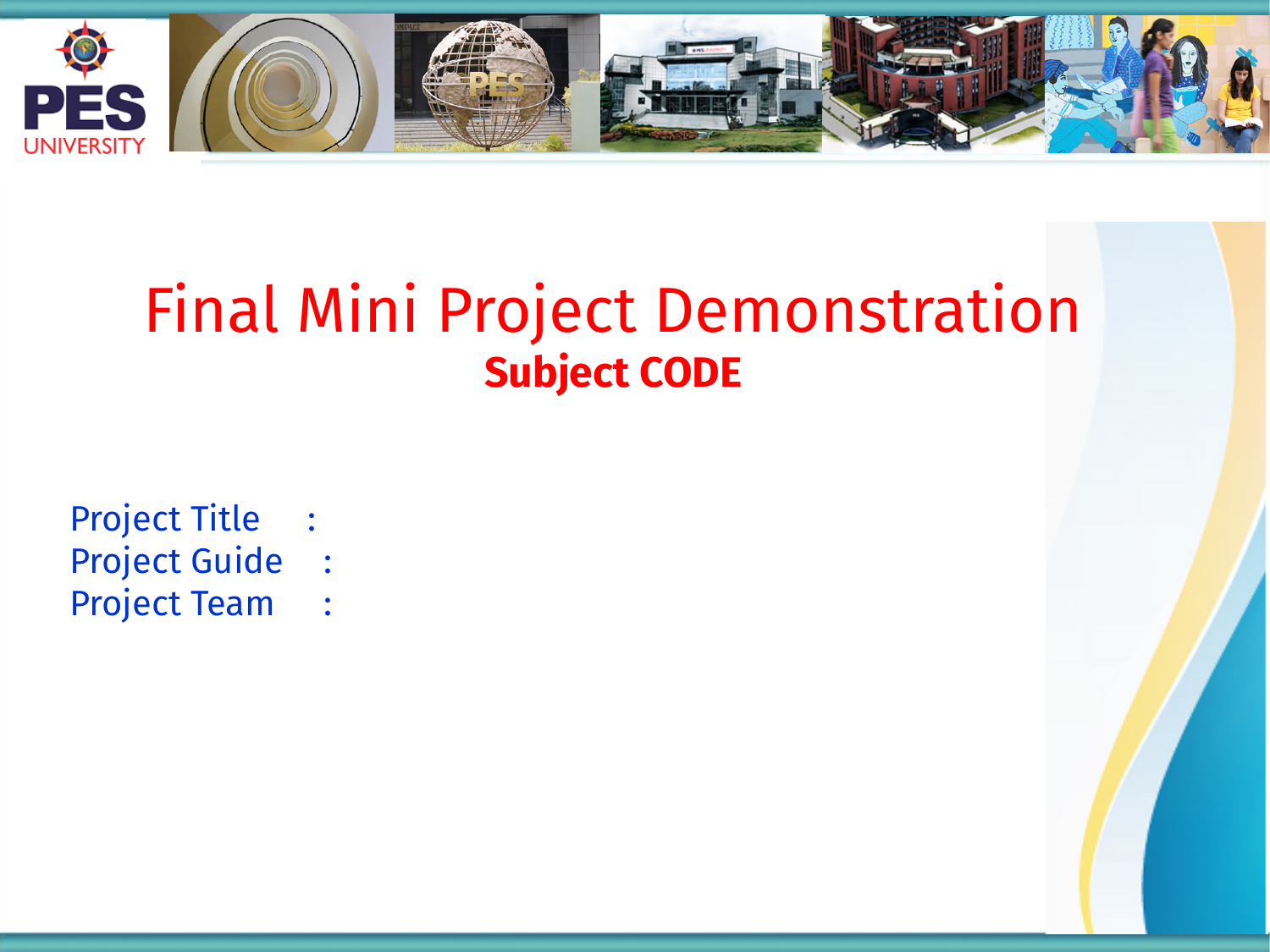

Final Mini Project Demonstration
Subject CODE

Project Title     :
Project Guide	:
Project Team 	: